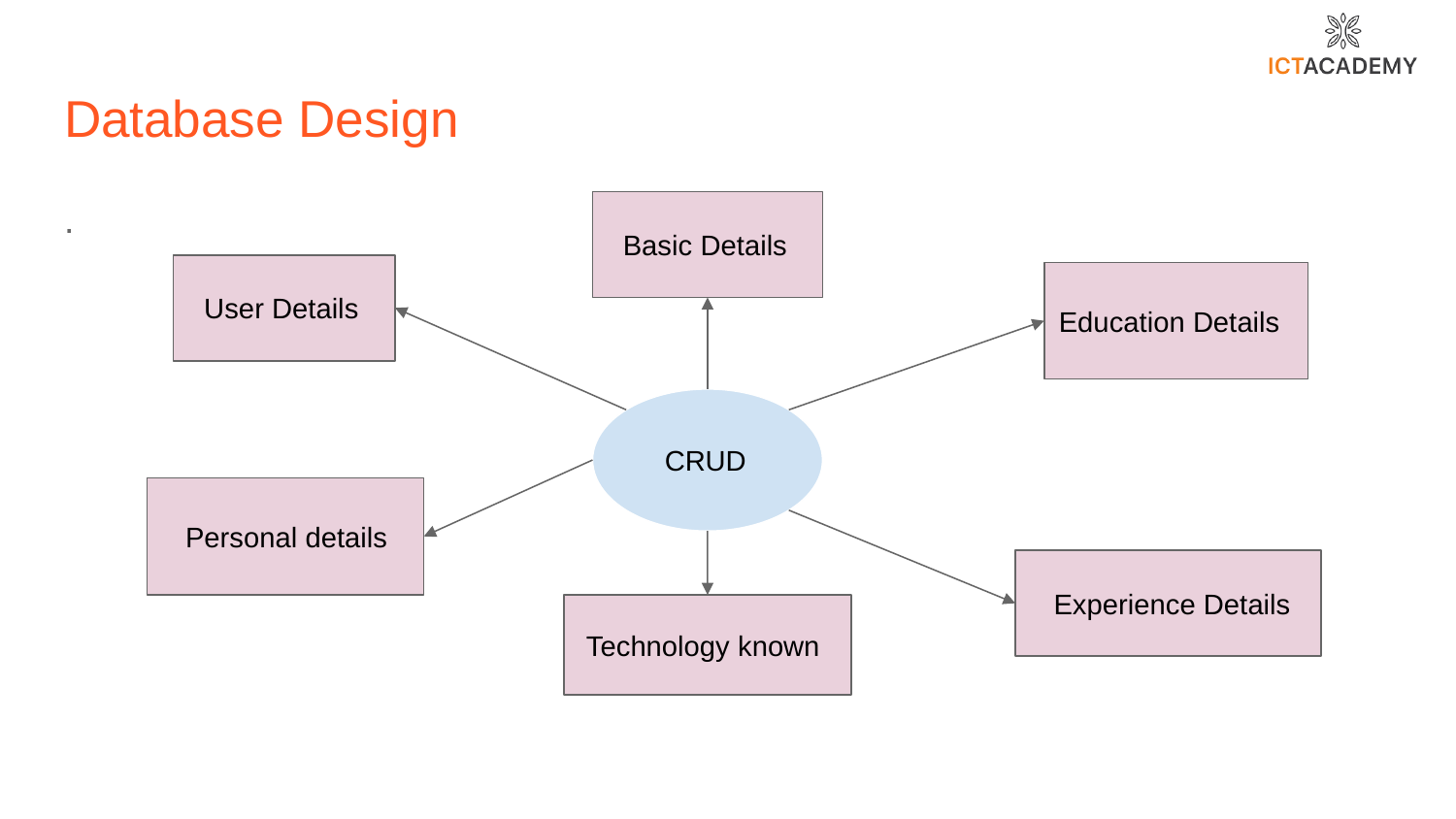

# Database Design
.
  Basic Details
  User Details
Education Details
   CRUD
   Personal details
   Experience Details
 Technology known